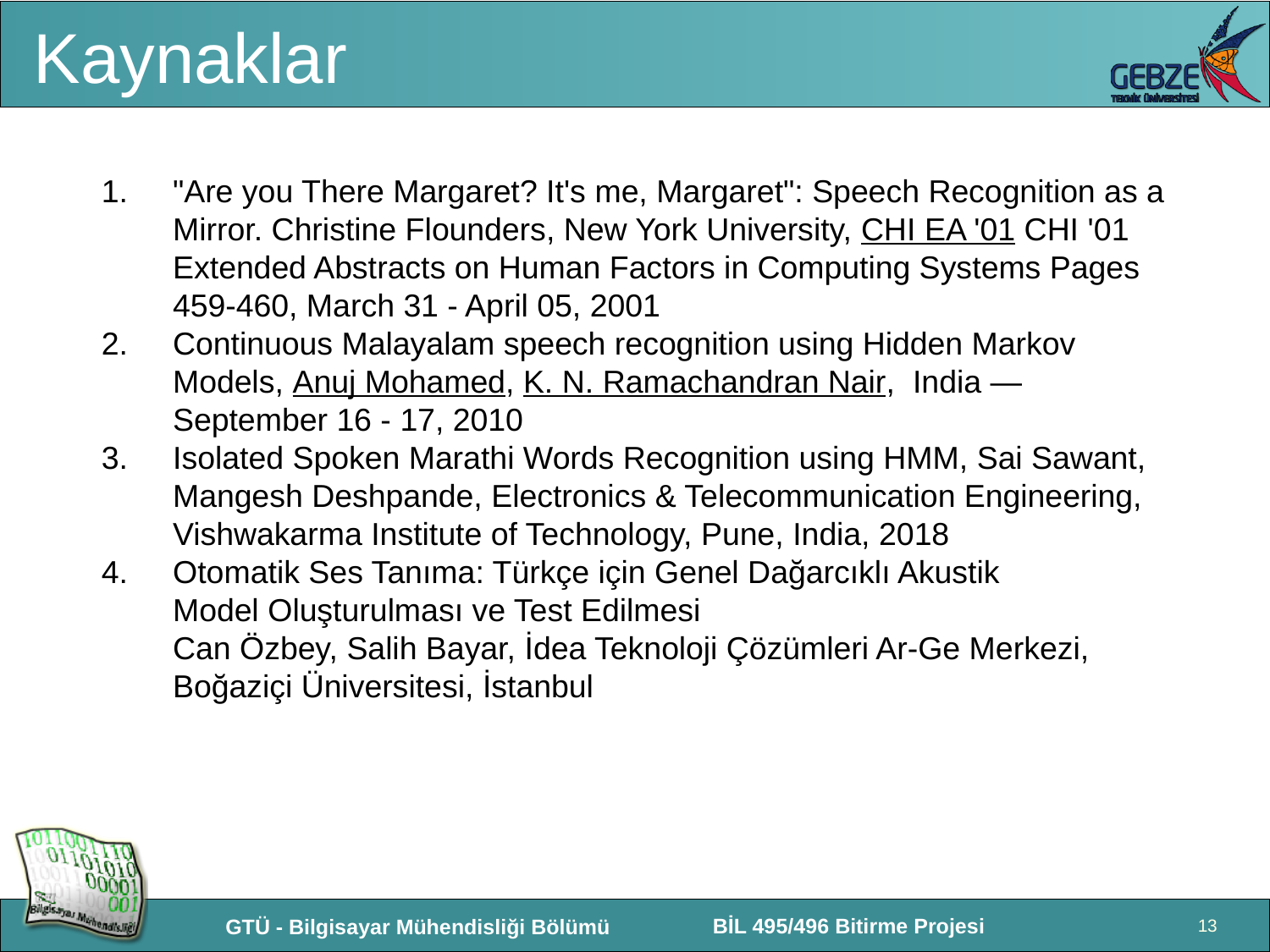

Kaynaklar
"Are you There Margaret? It's me, Margaret": Speech Recognition as a Mirror. Christine Flounders, New York University, CHI EA '01 CHI '01 Extended Abstracts on Human Factors in Computing Systems Pages 459-460, March 31 - April 05, 2001
Continuous Malayalam speech recognition using Hidden Markov Models, Anuj Mohamed, K. N. Ramachandran Nair,  India — September 16 - 17, 2010
Isolated Spoken Marathi Words Recognition using HMM, Sai Sawant, Mangesh Deshpande, Electronics & Telecommunication Engineering, Vishwakarma Institute of Technology, Pune, India, 2018
Otomatik Ses Tanıma: Türkçe için Genel Dağarcıklı Akustik
Model Oluşturulması ve Test Edilmesi
Can Özbey, Salih Bayar, İdea Teknoloji Çözümleri Ar-Ge Merkezi, Boğaziçi Üniversitesi, İstanbul

13